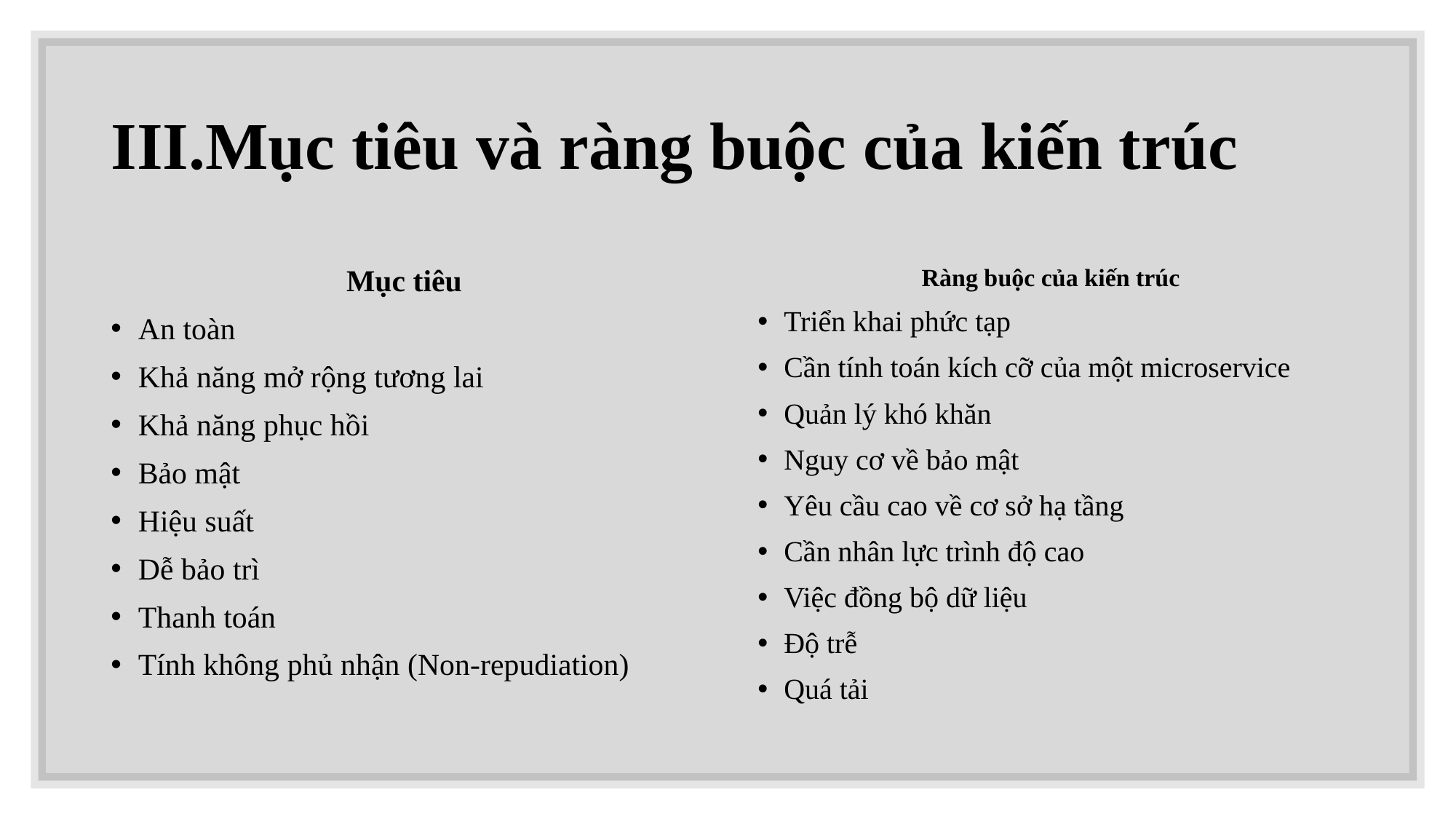

# III.Mục tiêu và ràng buộc của kiến trúc
Mục tiêu
An toàn
Khả năng mở rộng tương lai
Khả năng phục hồi
Bảo mật
Hiệu suất
Dễ bảo trì
Thanh toán
Tính không phủ nhận (Non-repudiation)
Ràng buộc của kiến trúc
Triển khai phức tạp
Cần tính toán kích cỡ của một microservice
Quản lý khó khăn
Nguy cơ về bảo mật
Yêu cầu cao về cơ sở hạ tầng
Cần nhân lực trình độ cao
Việc đồng bộ dữ liệu
Độ trễ
Quá tải